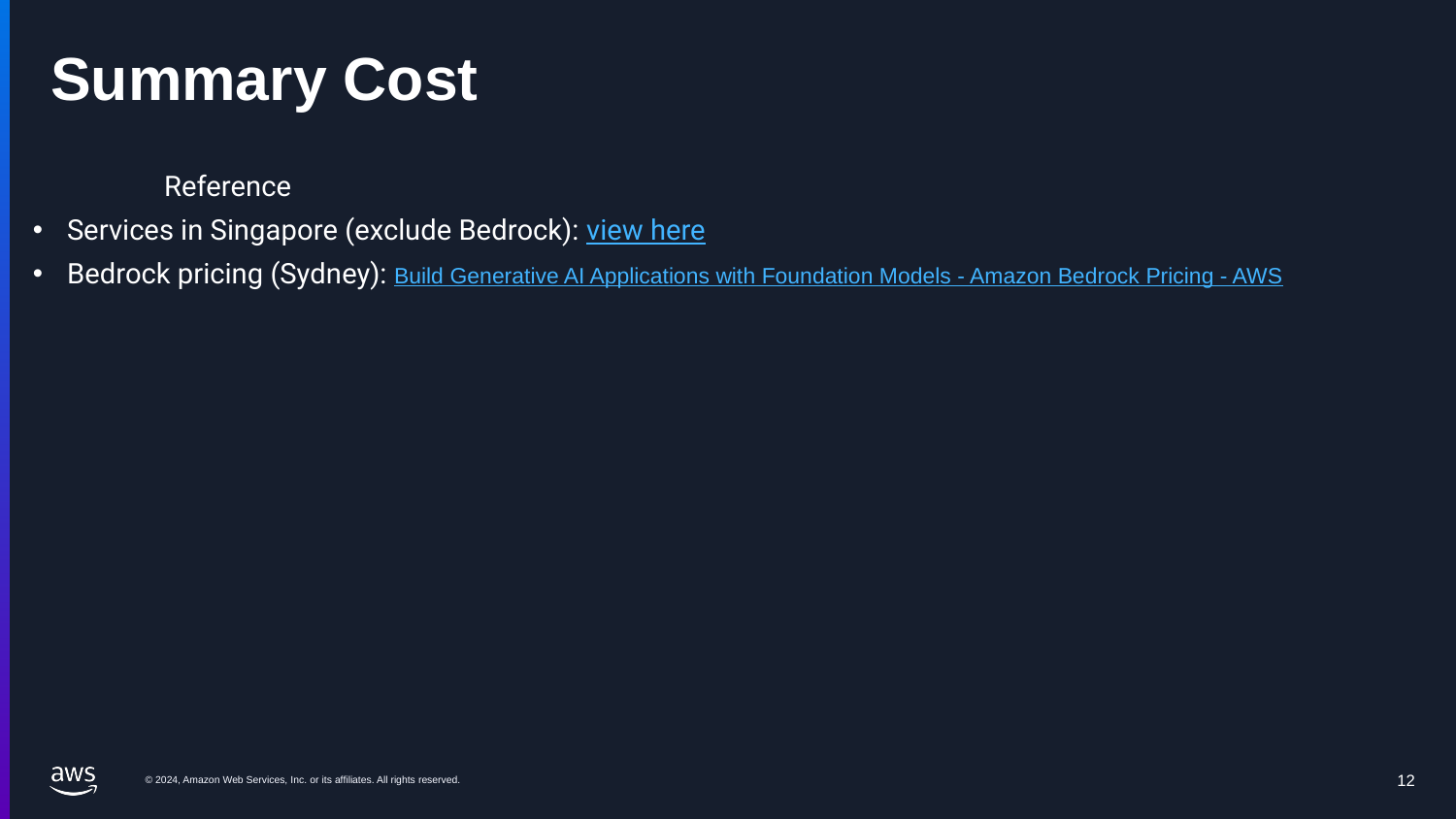

# Summary Cost

	  Reference
Services in Singapore (exclude Bedrock): view here
Bedrock pricing (Sydney): Build Generative AI Applications with Foundation Models - Amazon Bedrock Pricing - AWS

12